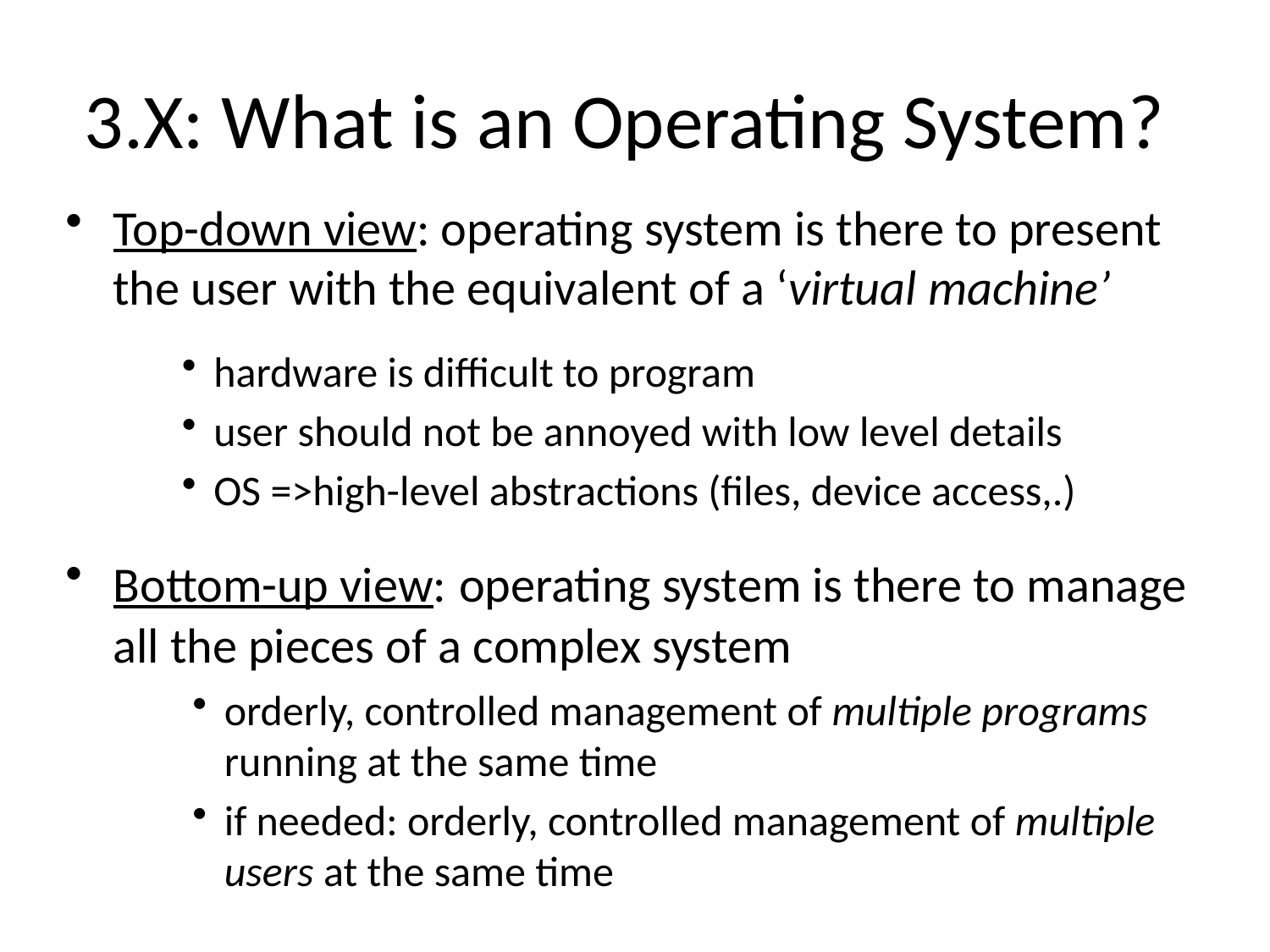

# 3.X: What is an Operating System?
Top-down view: operating system is there to present the user with the equivalent of a ‘virtual machine’
hardware is difficult to program
user should not be annoyed with low level details
OS =>high-level abstractions (files, device access,.)
Bottom-up view: operating system is there to manage all the pieces of a complex system
orderly, controlled management of multiple programs running at the same time
if needed: orderly, controlled management of multiple users at the same time